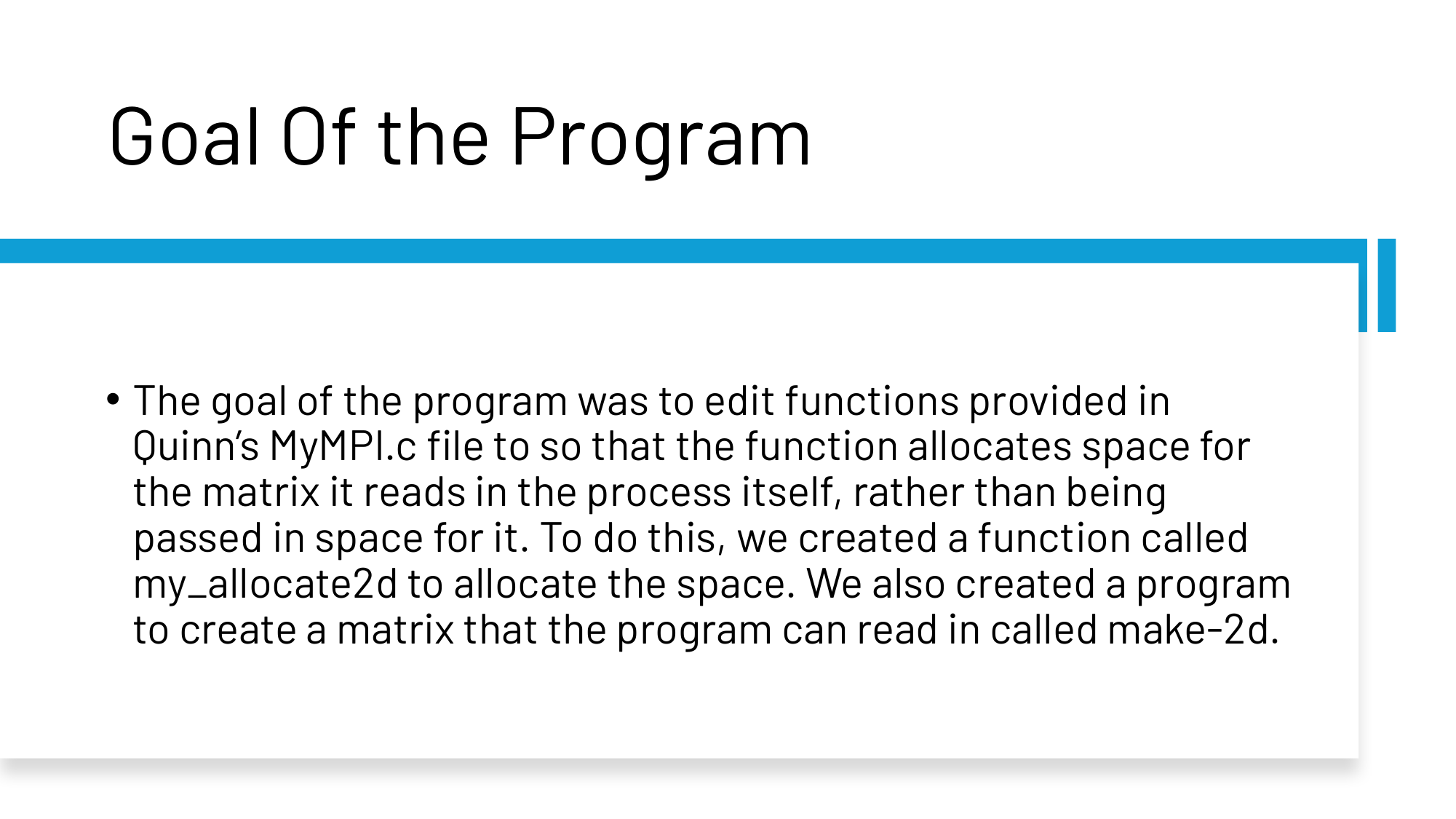

# Goal Of the Program

The goal of the program was to edit functions provided in Quinn’s MyMPI.c file to so that the function allocates space for the matrix it reads in the process itself, rather than being passed in space for it. To do this, we created a function called my_allocate2d to allocate the space. We also created a program to create a matrix that the program can read in called make-2d.